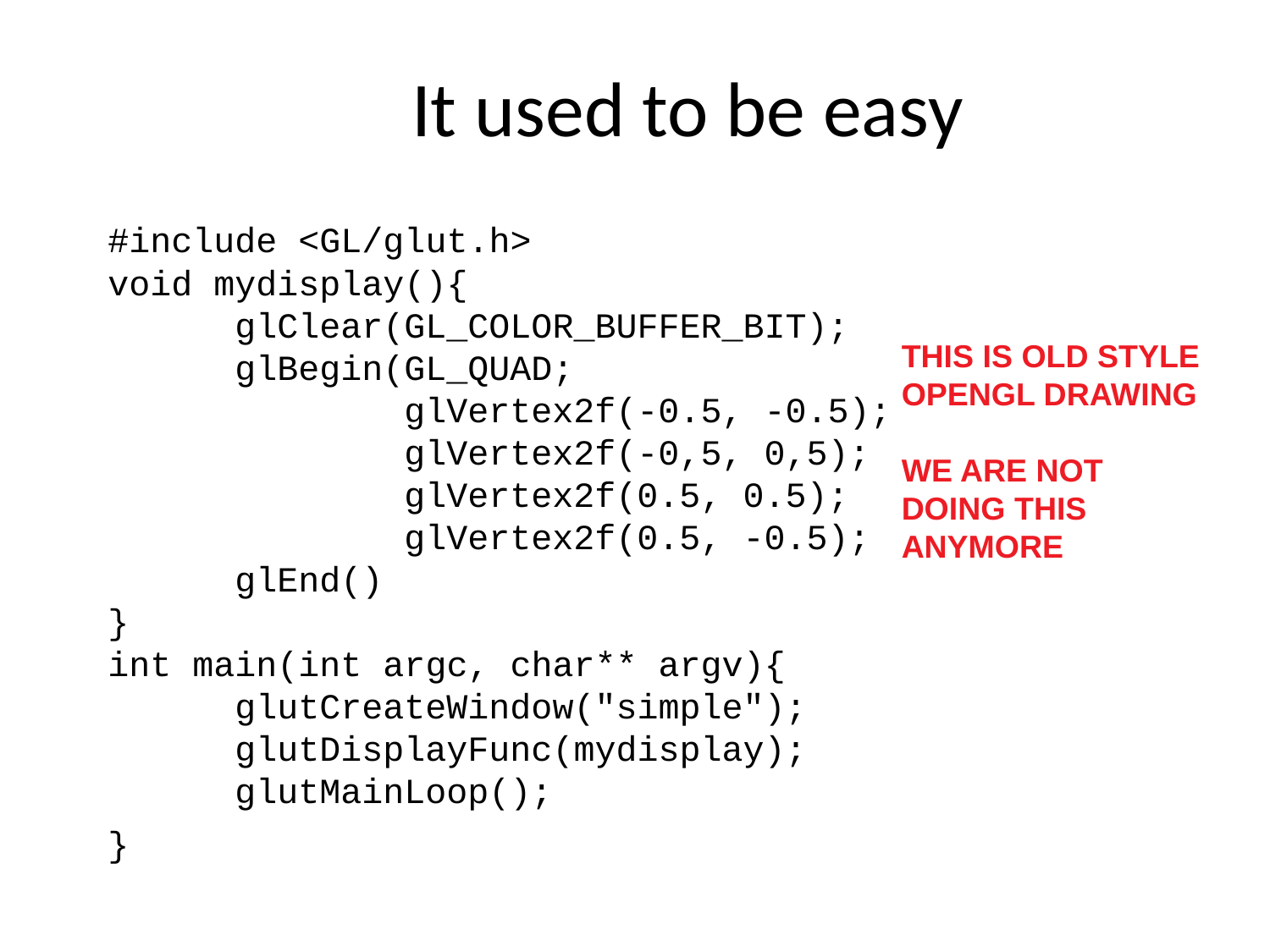

It used to be easy
#include <GL/glut.h>
void mydisplay(){
	glClear(GL_COLOR_BUFFER_BIT);
	glBegin(GL_QUAD;
		  glVertex2f(-0.5, -0.5);
		  glVertex2f(-0,5, 0,5);
		  glVertex2f(0.5, 0.5);
		  glVertex2f(0.5, -0.5);
	glEnd()
}
int main(int argc, char** argv){
	glutCreateWindow("simple");
	glutDisplayFunc(mydisplay);
	glutMainLoop();
}
THIS IS OLD STYLE OPENGL DRAWING

WE ARE NOT DOING THIS ANYMORE